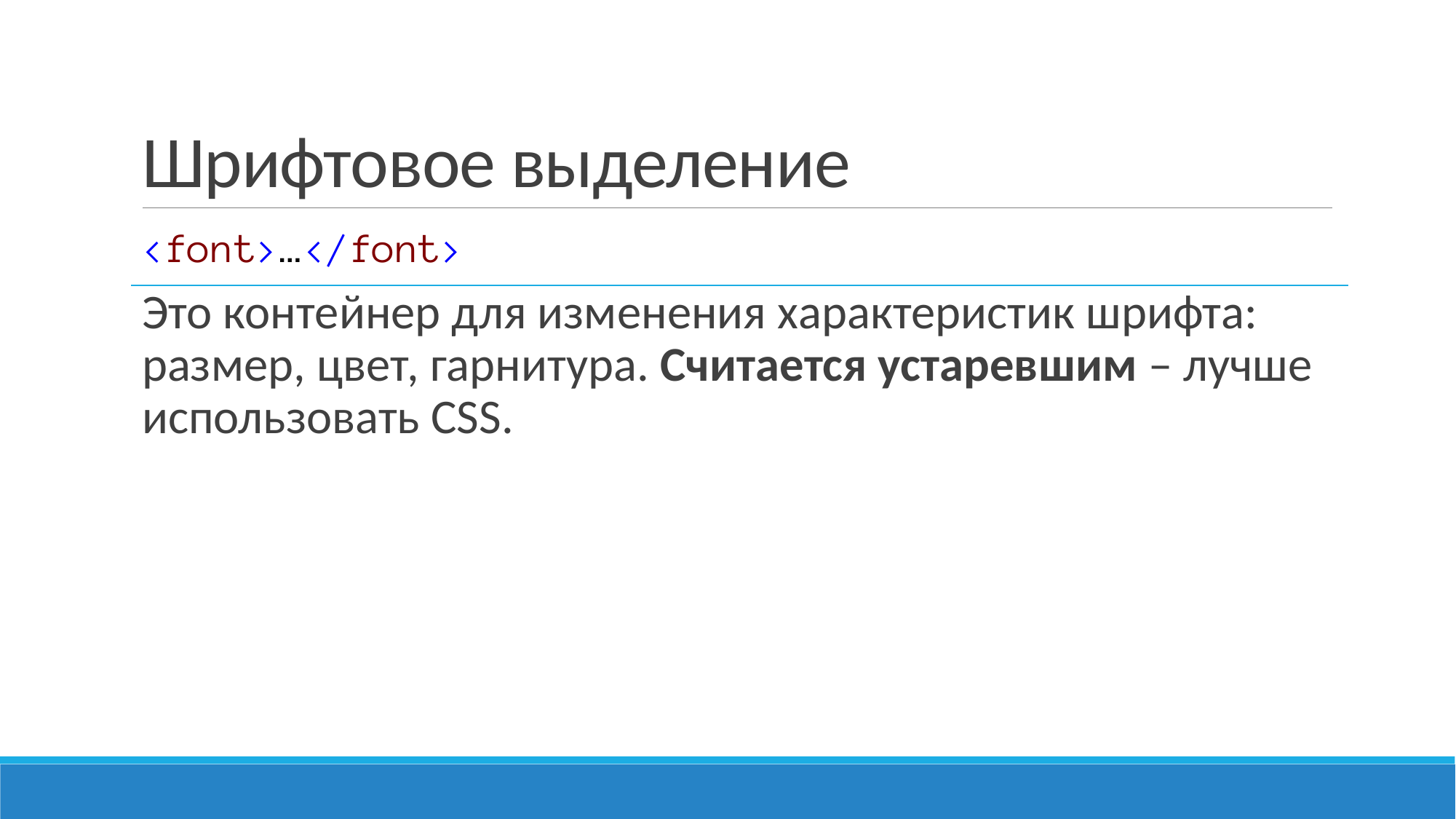

# Шрифтовое выделение
<font>…</font>
Это контейнер для изменения характеристик шрифта: размер, цвет, гарнитура. Считается устаревшим – лучше использовать CSS.